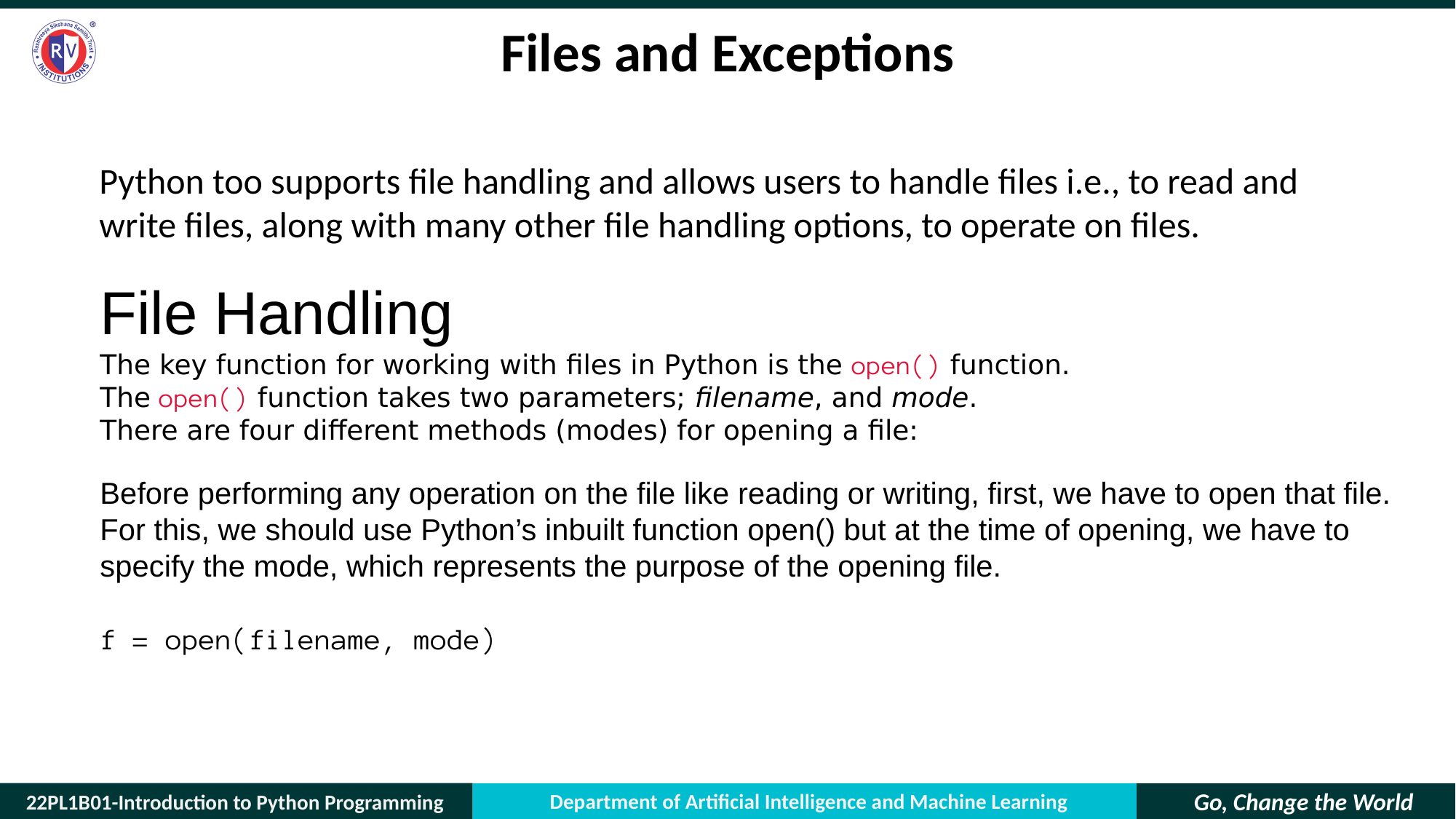

# Files and Exceptions
Python too supports file handling and allows users to handle files i.e., to read and write files, along with many other file handling options, to operate on files.
File Handling
The key function for working with files in Python is the open() function.
The open() function takes two parameters; filename, and mode.
There are four different methods (modes) for opening a file:
Before performing any operation on the file like reading or writing, first, we have to open that file. For this, we should use Python’s inbuilt function open() but at the time of opening, we have to specify the mode, which represents the purpose of the opening file.

f = open(filename, mode)